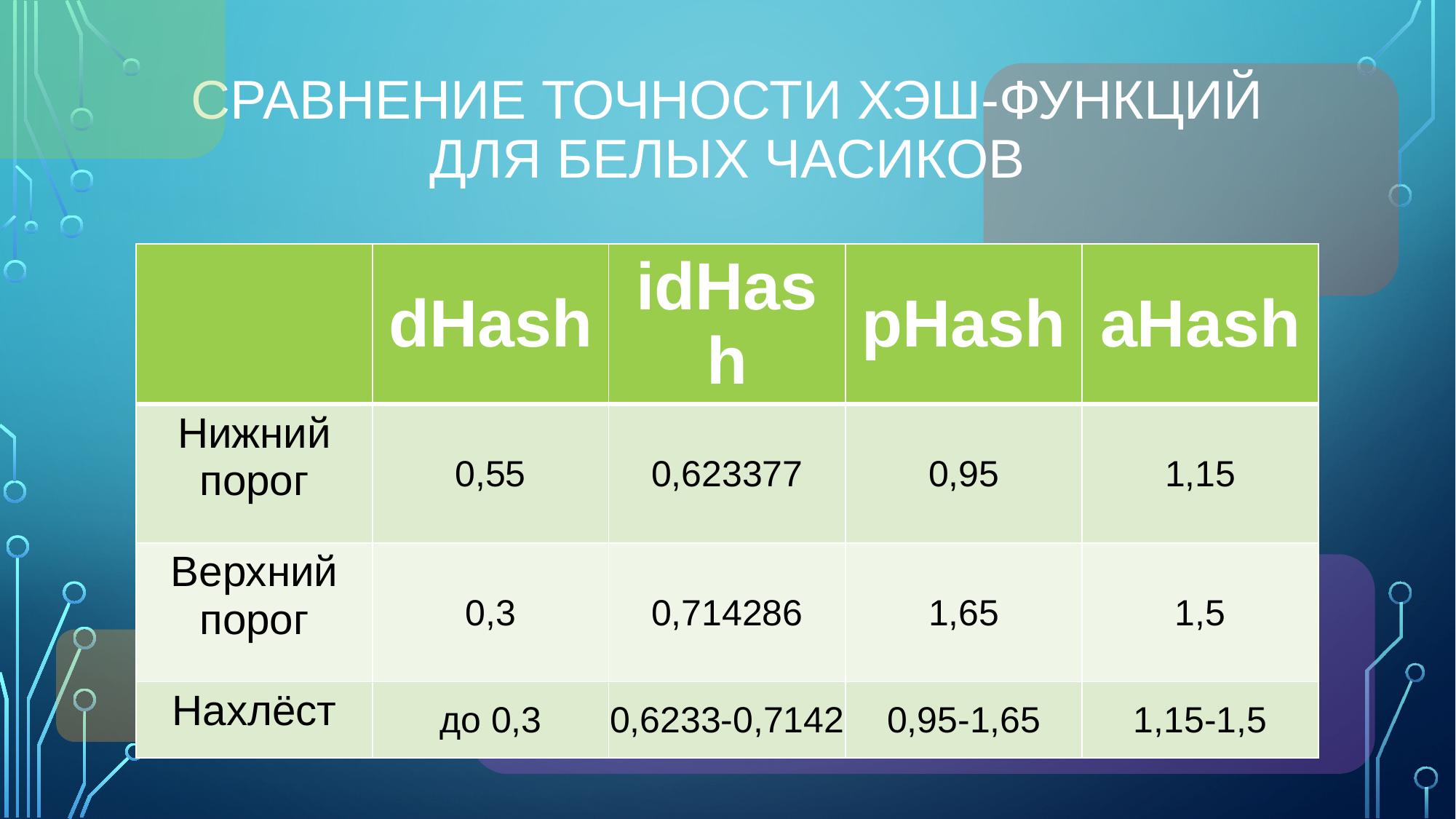

# Сравнение точности хэш-функций Для белых часиков

|  | dHash | idHash | pHash | aHash |
| --- | --- | --- | --- | --- |
| Нижний порог | 0,55 | 0,623377 | 0,95 | 1,15 |
| Верхний порог | 0,3 | 0,714286 | 1,65 | 1,5 |
| Нахлёст | до 0,3 | 0,6233-0,7142 | 0,95-1,65 | 1,15-1,5 |